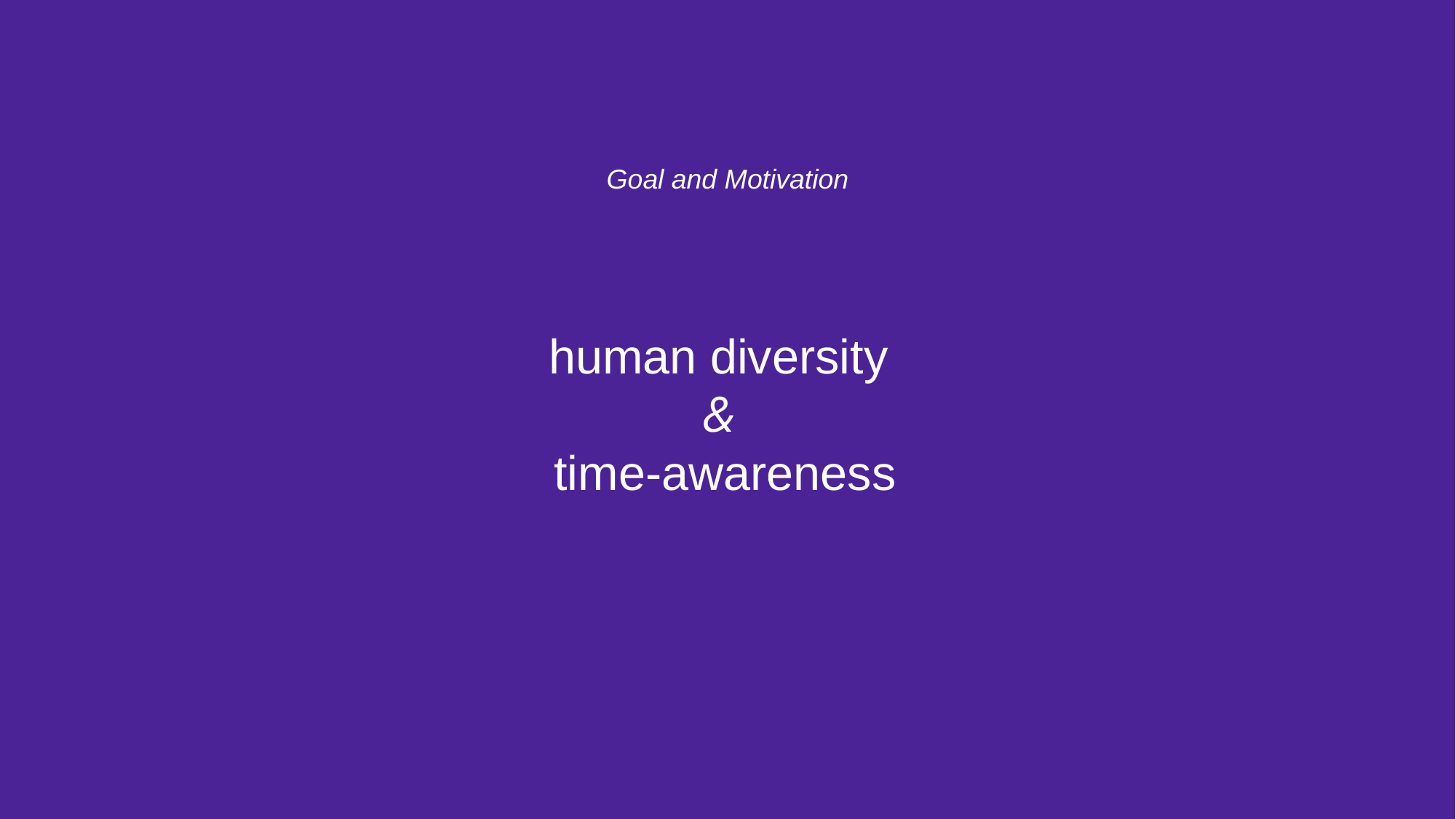

Goal and Motivation
human diversity
&
time-awareness